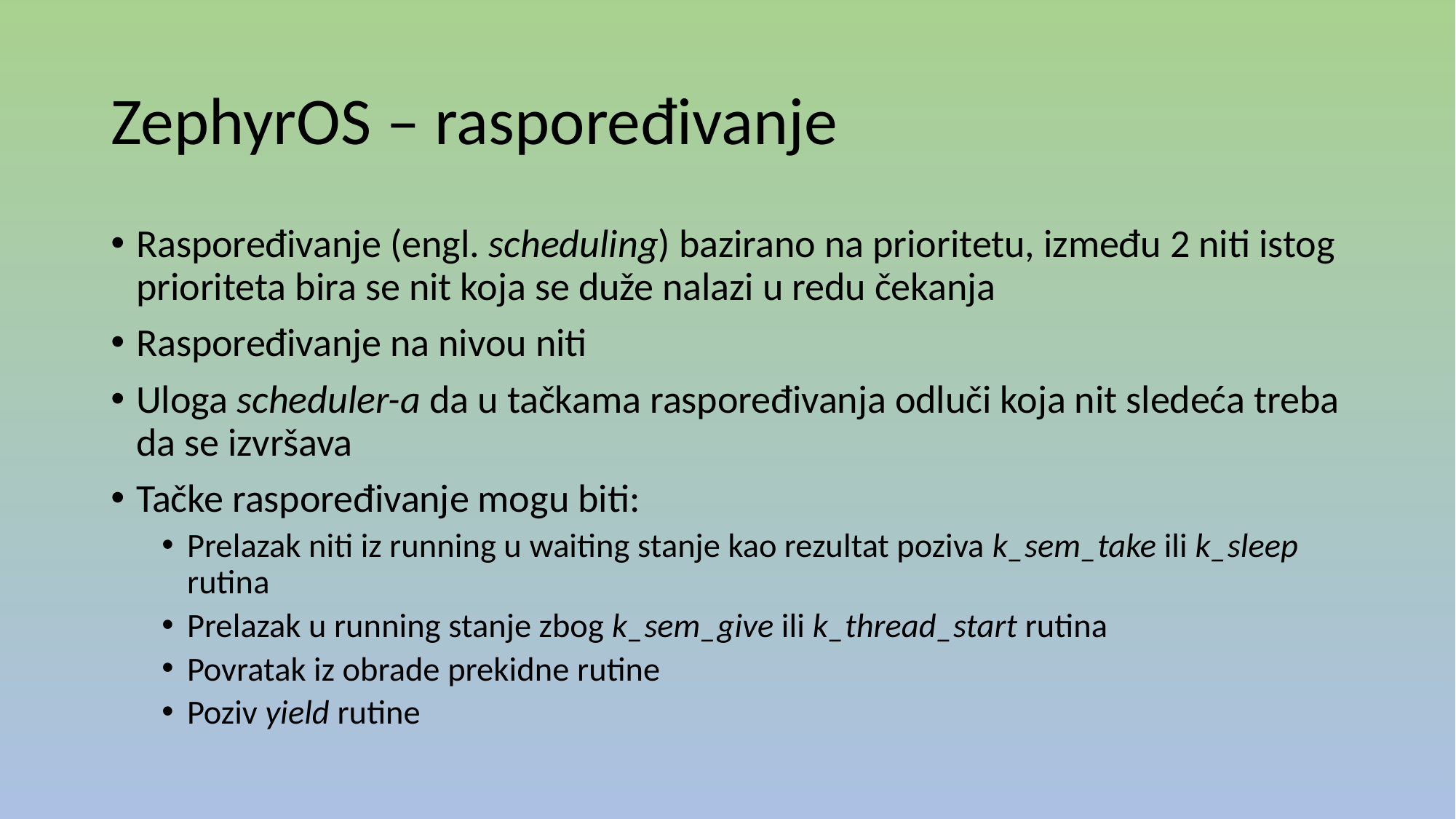

# ZephyrOS – raspoređivanje
Raspoređivanje (engl. scheduling) bazirano na prioritetu, između 2 niti istog prioriteta bira se nit koja se duže nalazi u redu čekanja
Raspoređivanje na nivou niti
Uloga scheduler-a da u tačkama raspoređivanja odluči koja nit sledeća treba da se izvršava
Tačke raspoređivanje mogu biti:
Prelazak niti iz running u waiting stanje kao rezultat poziva k_sem_take ili k_sleep rutina
Prelazak u running stanje zbog k_sem_give ili k_thread_start rutina
Povratak iz obrade prekidne rutine
Poziv yield rutine